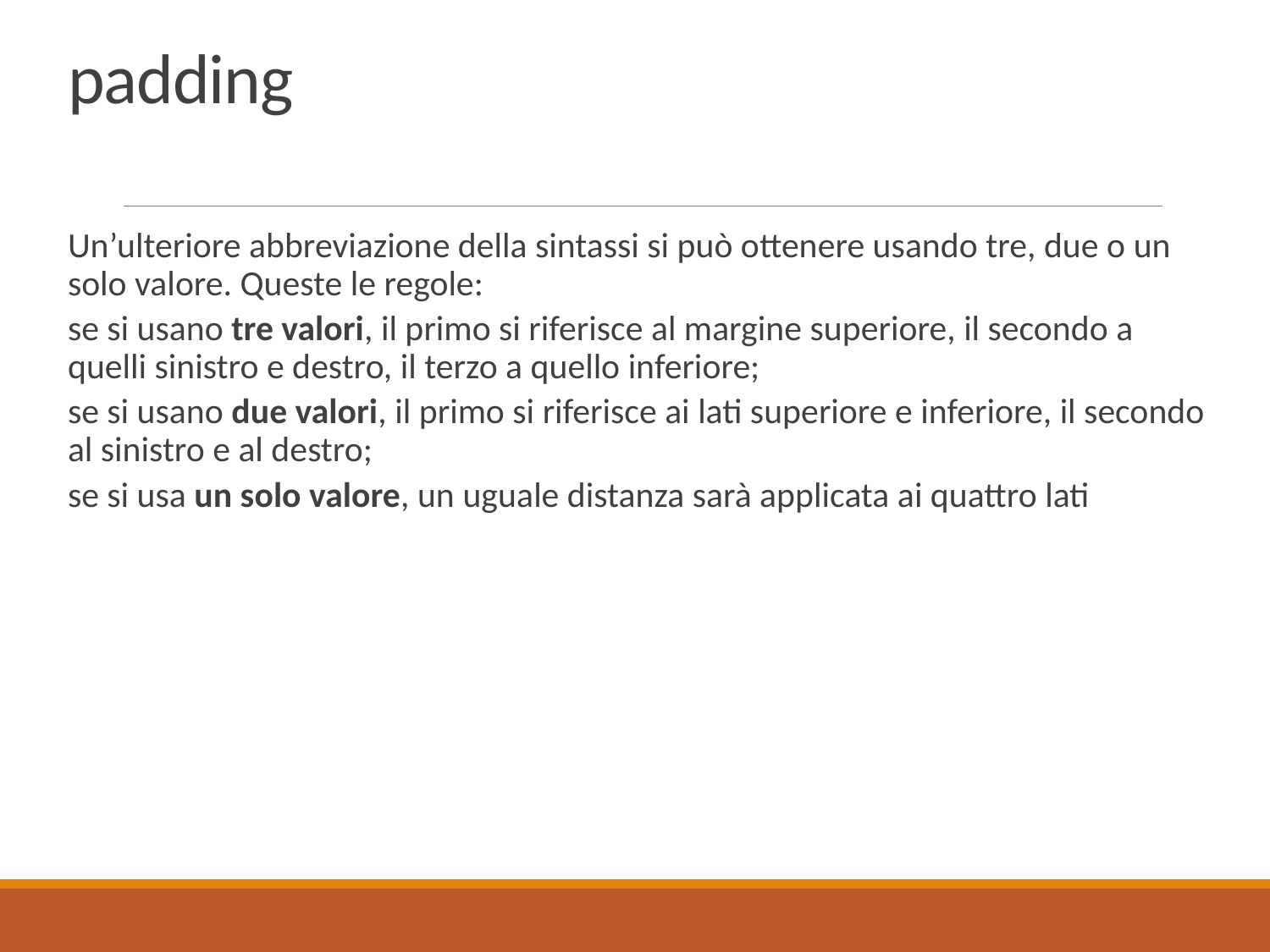

# padding
Un’ulteriore abbreviazione della sintassi si può ottenere usando tre, due o un solo valore. Queste le regole:
se si usano tre valori, il primo si riferisce al margine superiore, il secondo a quelli sinistro e destro, il terzo a quello inferiore;
se si usano due valori, il primo si riferisce ai lati superiore e inferiore, il secondo al sinistro e al destro;
se si usa un solo valore, un uguale distanza sarà applicata ai quattro lati